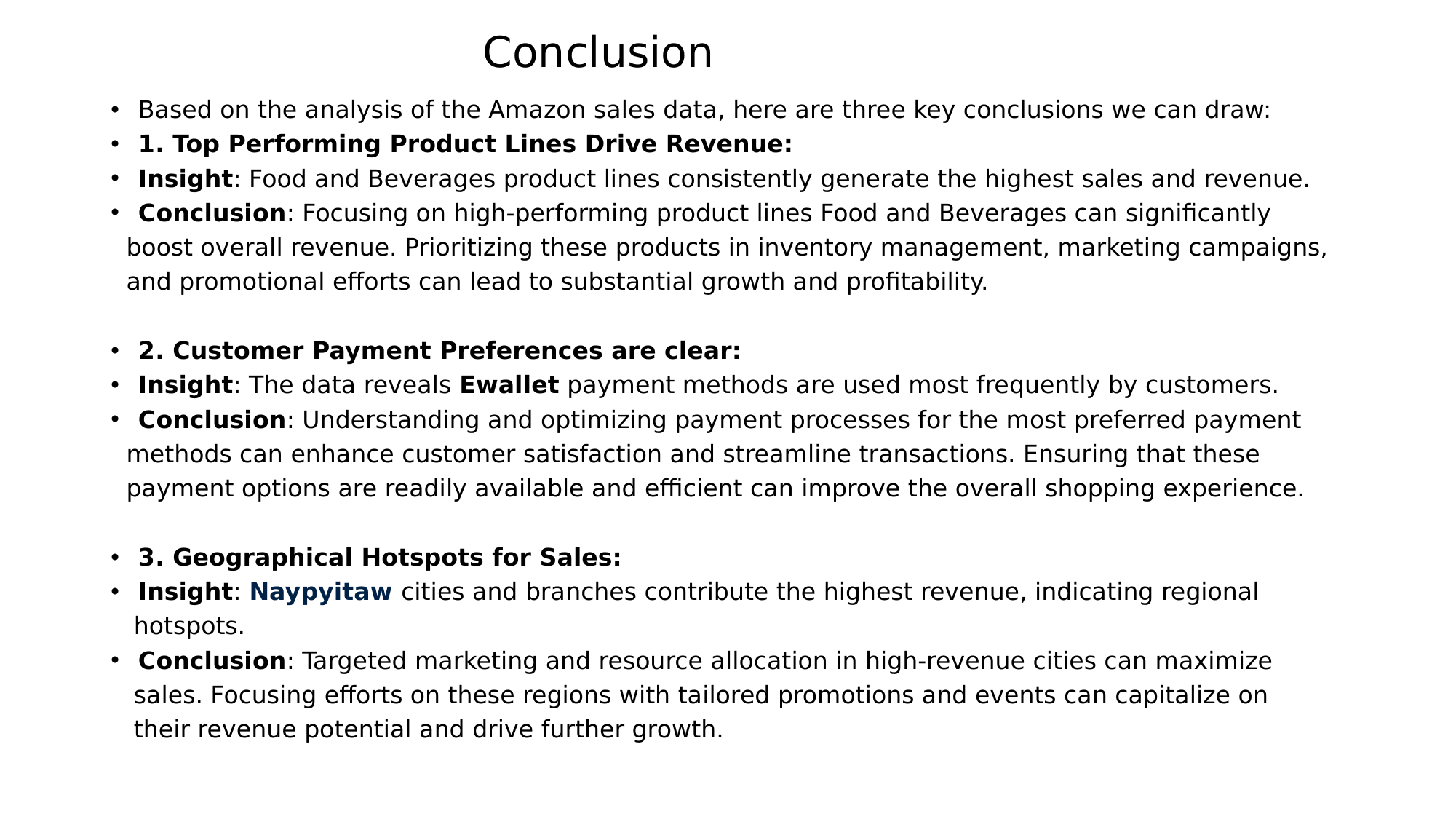

# Conclusion
Based on the analysis of the Amazon sales data, here are three key conclusions we can draw:
1. Top Performing Product Lines Drive Revenue:
Insight: Food and Beverages product lines consistently generate the highest sales and revenue.
Conclusion: Focusing on high-performing product lines Food and Beverages can significantly
  boost overall revenue. Prioritizing these products in inventory management, marketing campaigns,
  and promotional efforts can lead to substantial growth and profitability.

2. Customer Payment Preferences are clear:
Insight: The data reveals Ewallet payment methods are used most frequently by customers.
Conclusion: Understanding and optimizing payment processes for the most preferred payment
  methods can enhance customer satisfaction and streamline transactions. Ensuring that these
  payment options are readily available and efficient can improve the overall shopping experience.

3. Geographical Hotspots for Sales:
Insight: Naypyitaw cities and branches contribute the highest revenue, indicating regional
   hotspots.
Conclusion: Targeted marketing and resource allocation in high-revenue cities can maximize
   sales. Focusing efforts on these regions with tailored promotions and events can capitalize on
   their revenue potential and drive further growth.